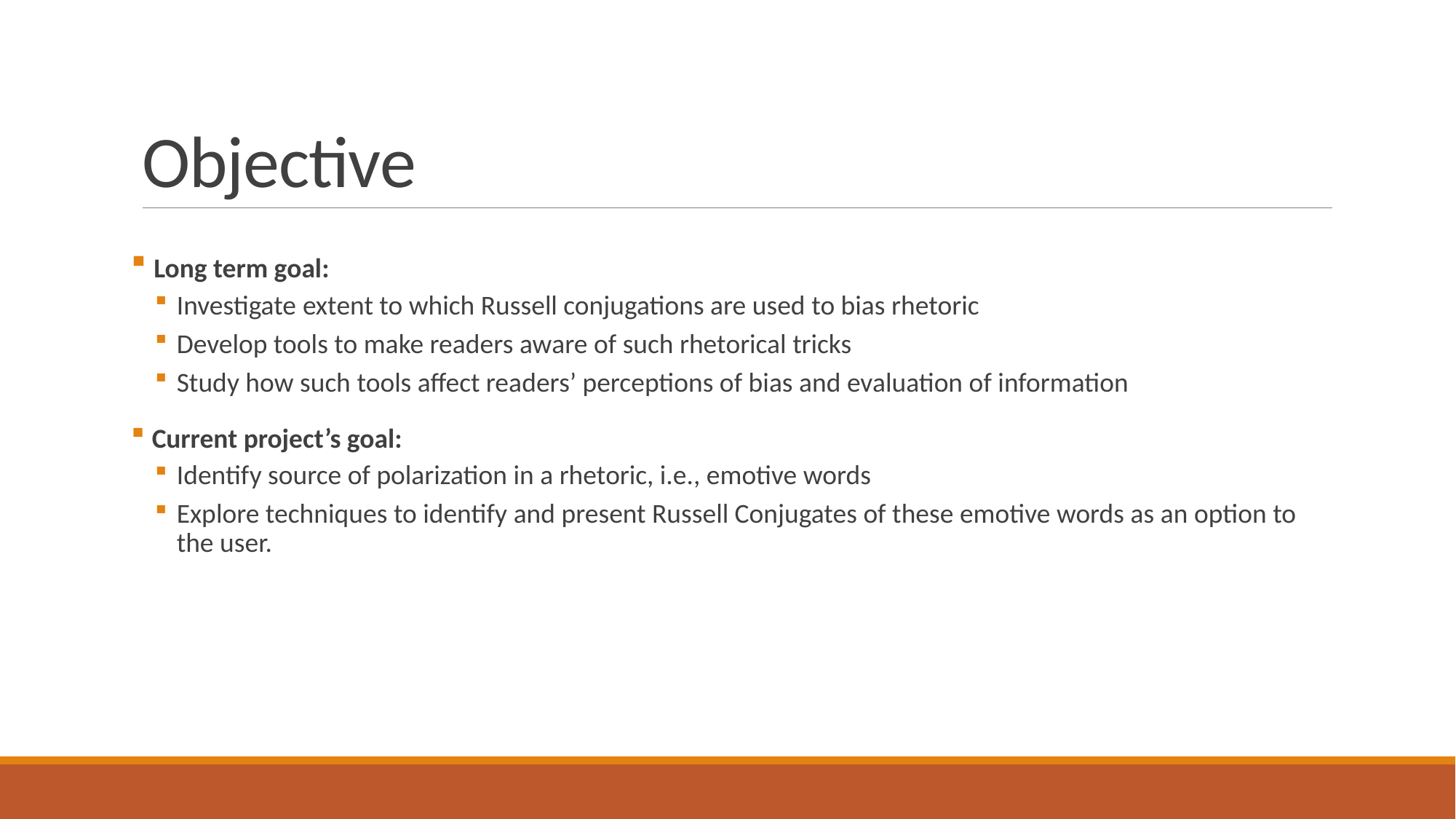

# Objective
 Long term goal:
Investigate extent to which Russell conjugations are used to bias rhetoric
Develop tools to make readers aware of such rhetorical tricks
Study how such tools affect readers’ perceptions of bias and evaluation of information
 Current project’s goal:
Identify source of polarization in a rhetoric, i.e., emotive words
Explore techniques to identify and present Russell Conjugates of these emotive words as an option to the user.